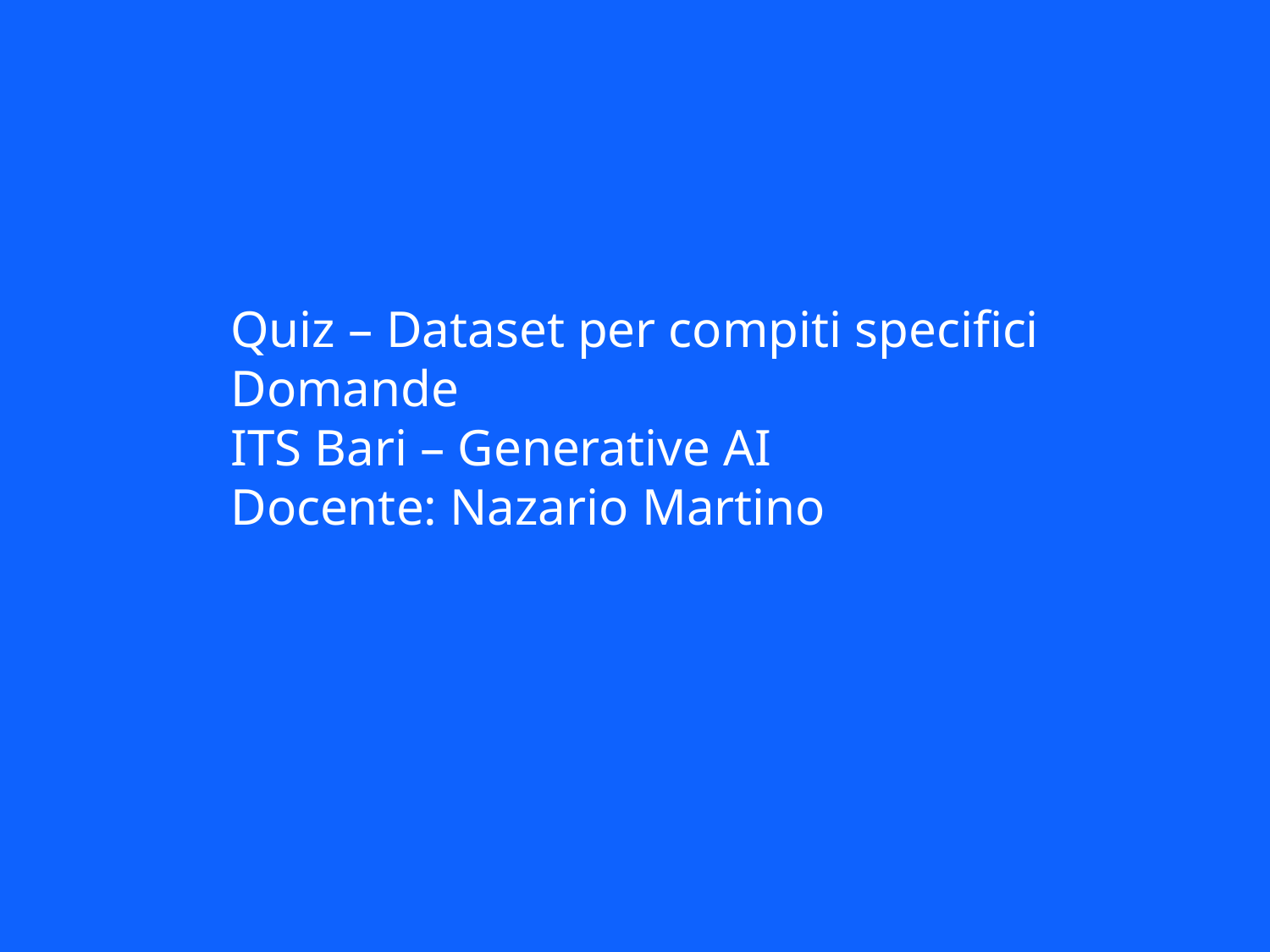

Quiz – Dataset per compiti specifici
Domande
ITS Bari – Generative AI
Docente: Nazario Martino